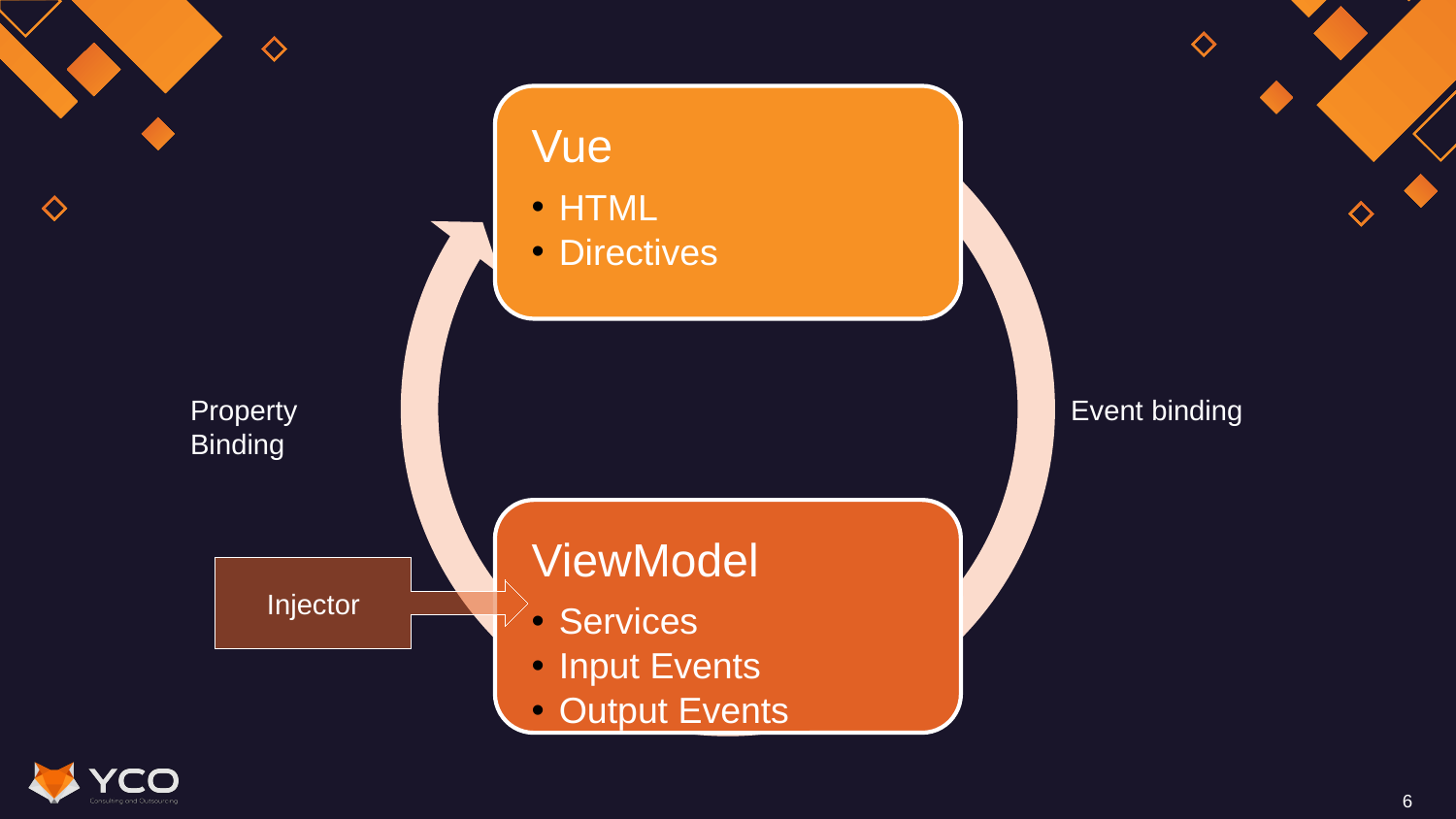

#
Vue
HTML
Directives
ViewModel
Services
Input Events
Output Events

Property Binding
Event binding

Injector